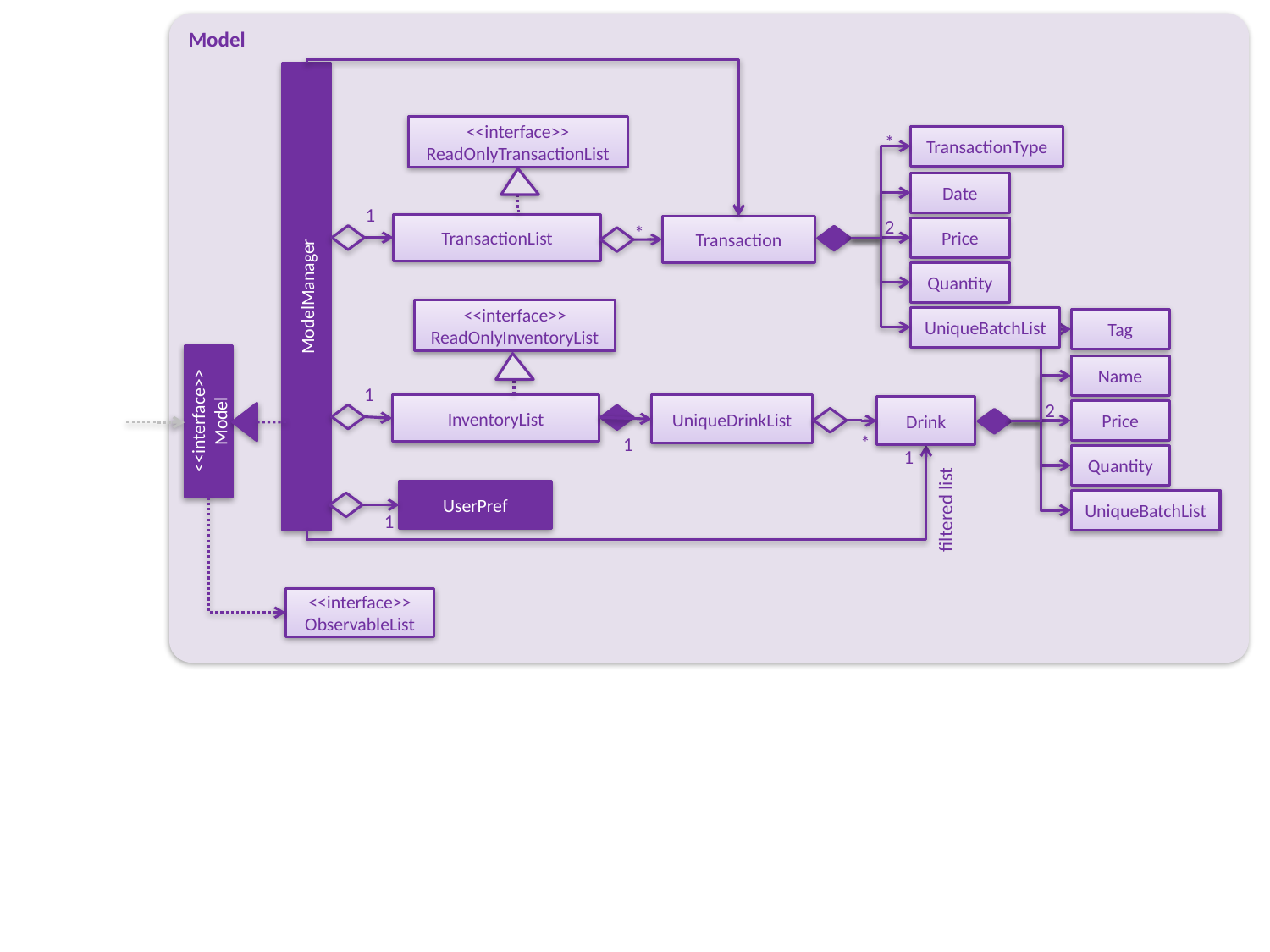

Model
<<interface>>
ReadOnlyTransactionList
TransactionType
*

Date
1
TransactionList
2
Transaction
Price
*

Quantity
ModelManager
<<interface>>
ReadOnlyInventoryList
UniqueBatchList
Tag
*

Name
1
InventoryList
UniqueDrinkList
Drink
<<interface>>
Model
2
Price

*
1
1
Quantity
UserPref
UniqueBatchList

filtered list
1
<<interface>>
ObservableList